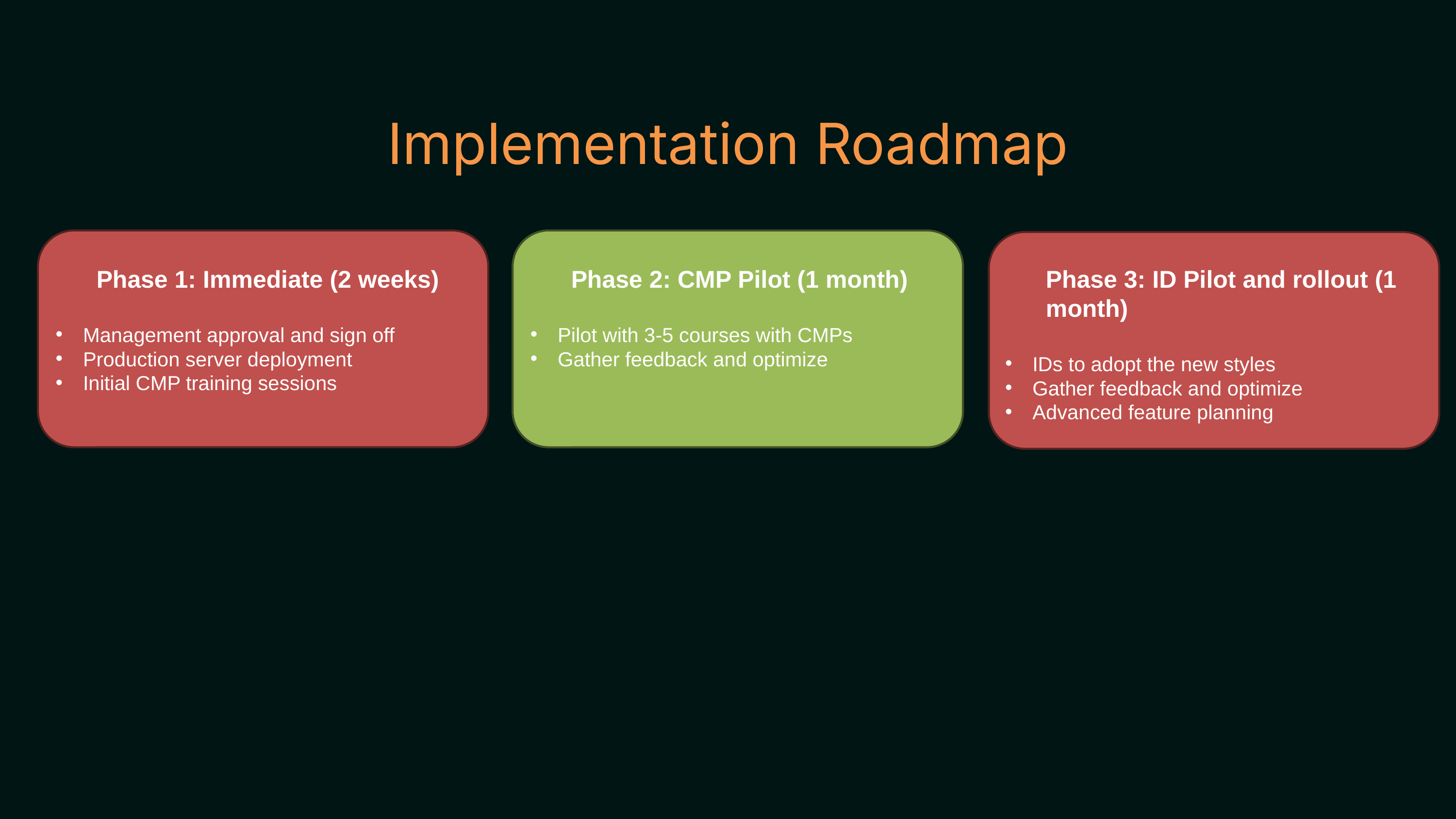

Implementation Roadmap

      Phase 1: Immediate (2 weeks)
Management approval and sign off
Production server deployment
Initial CMP training sessions
      Phase 2: CMP Pilot (1 month)
Pilot with 3-5 courses with CMPs
Gather feedback and optimize
      Phase 3: ID Pilot and rollout (1
      month)
IDs to adopt the new styles
Gather feedback and optimize
Advanced feature planning